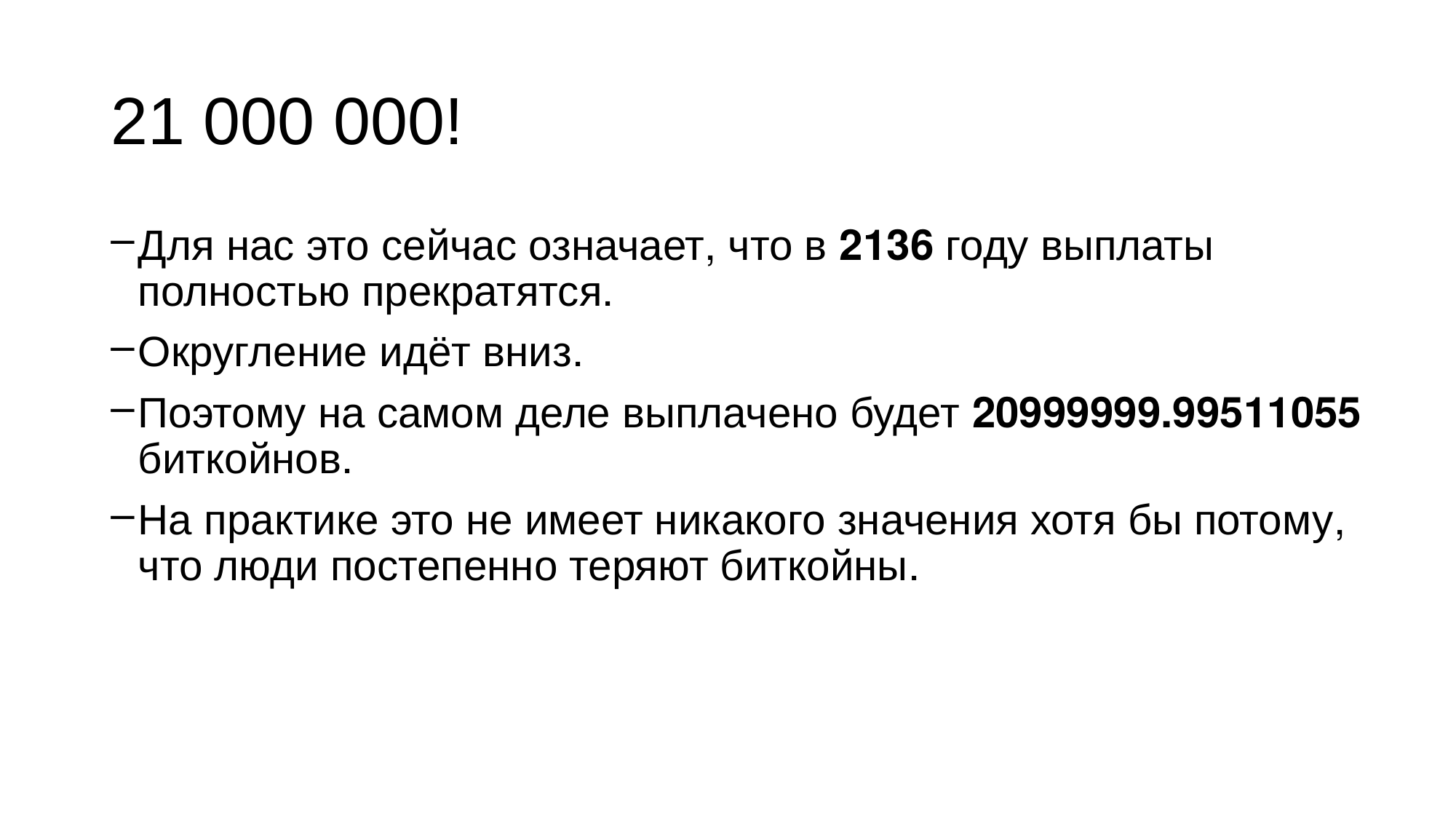

# 21 000 000!
Для нас это сейчас означает, что в 2136 году выплаты полностью прекратятся.
Округление идёт вниз.
Поэтому на самом деле выплачено будет 20999999.99511055 биткойнов.
На практике это не имеет никакого значения хотя бы потому, что люди постепенно теряют биткойны.